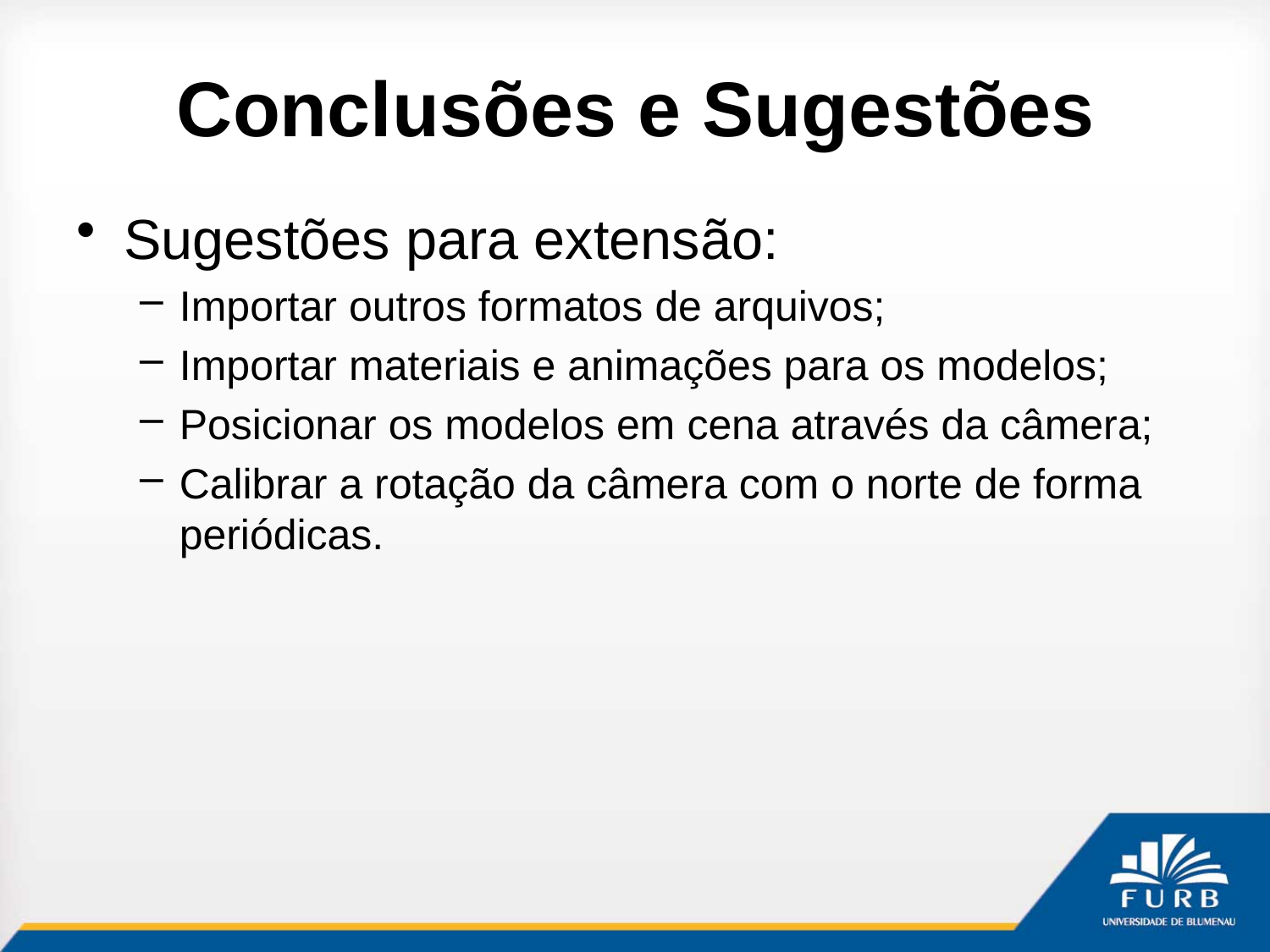

# Conclusões e Sugestões
Sugestões para extensão:
Importar outros formatos de arquivos;
Importar materiais e animações para os modelos;
Posicionar os modelos em cena através da câmera;
Calibrar a rotação da câmera com o norte de forma periódicas.